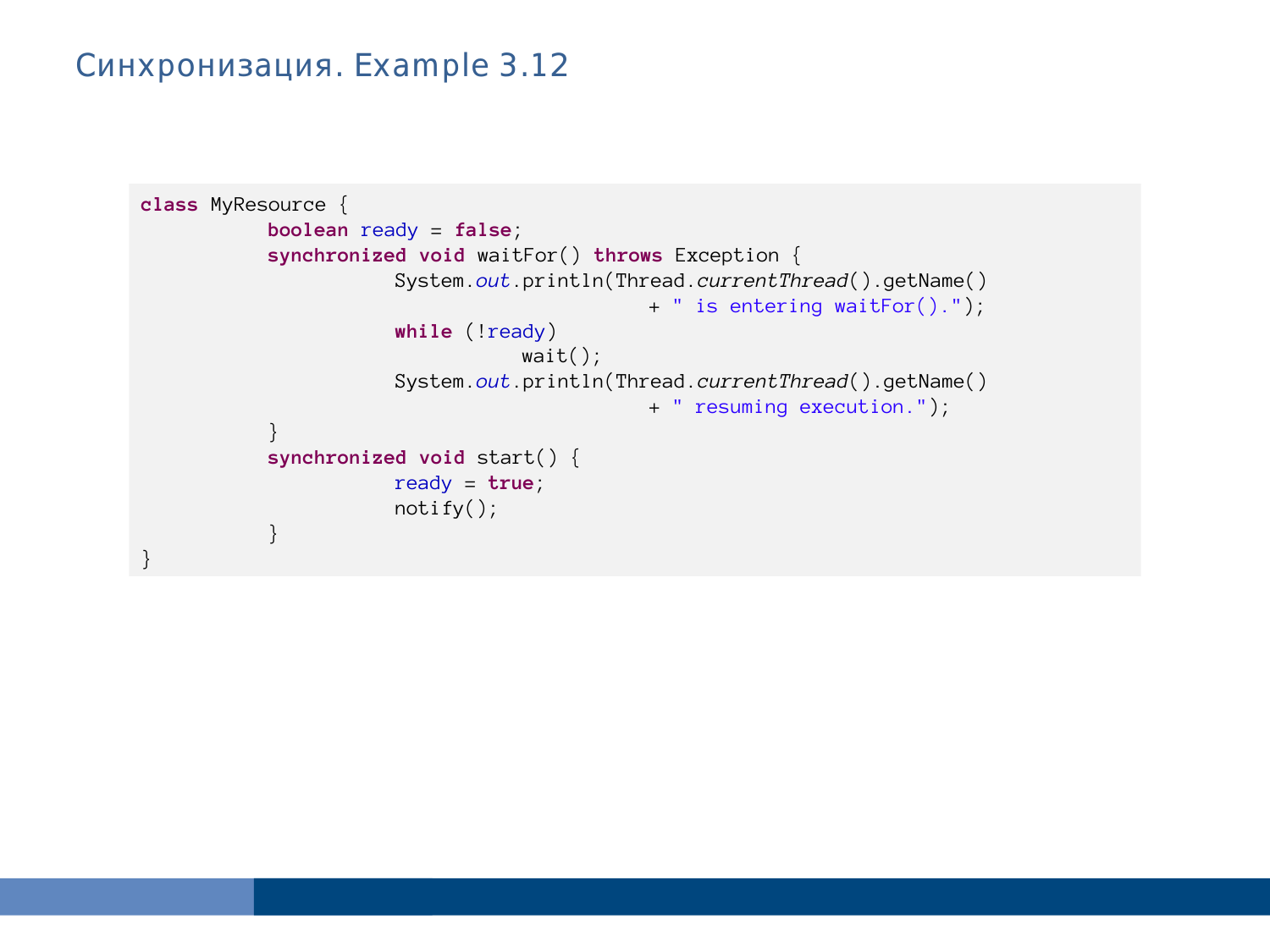

Синхронизация. Example 3.12
class MyResource {
	boolean ready = false;
	synchronized void waitFor() throws Exception {
		System.out.println(Thread.currentThread().getName()
				+ " is entering waitFor().");
		while (!ready)
			wait();
		System.out.println(Thread.currentThread().getName()
				+ " resuming execution.");
	}
	synchronized void start() {
		ready = true;
		notify();
	}
}